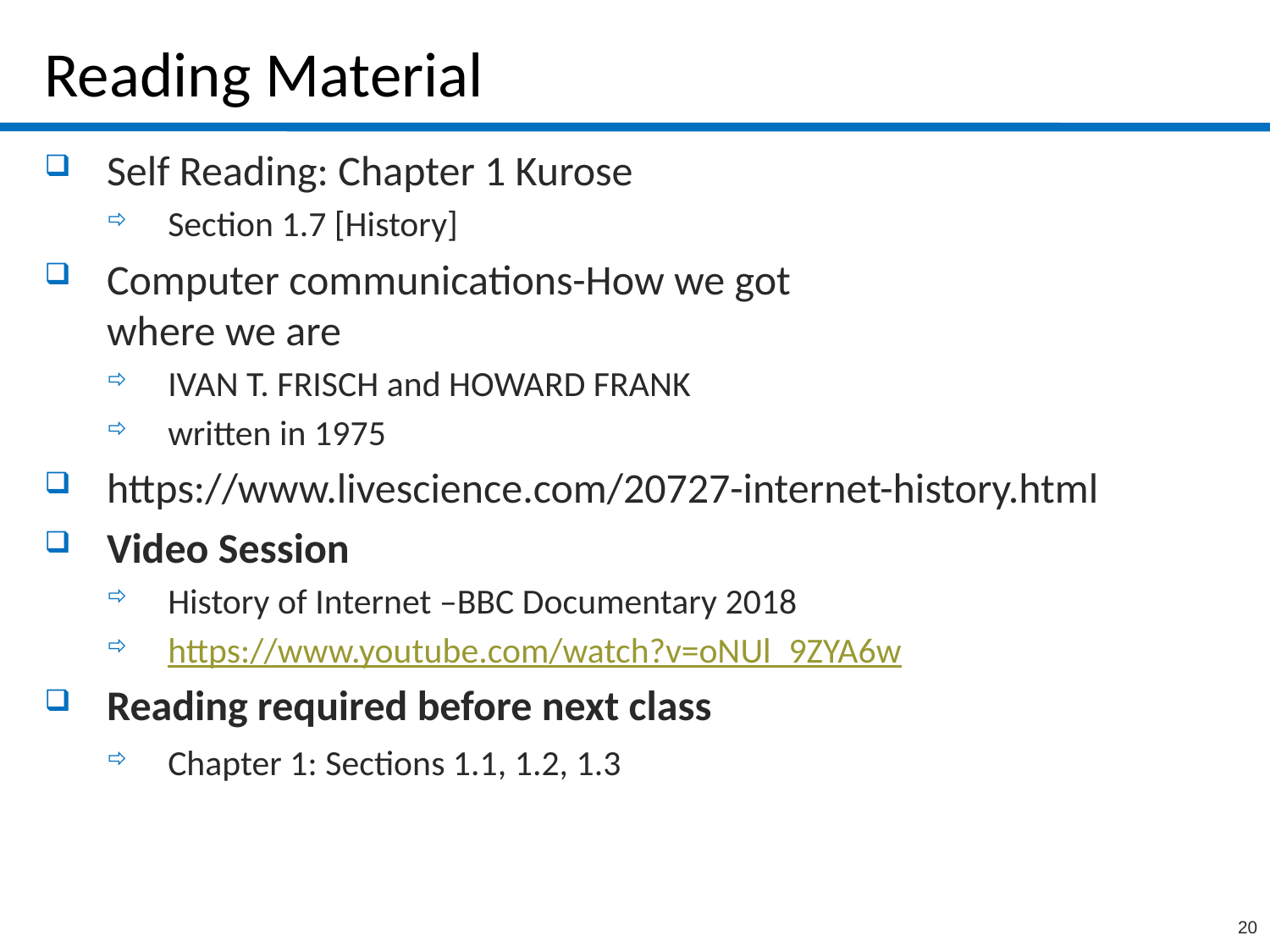

# Reading Material
Self Reading: Chapter 1 Kurose
Section 1.7 [History]
Computer communications-How we got
where we are
IVAN T. FRISCH and HOWARD FRANK
written in 1975
https://www.livescience.com/20727-internet-history.html
Video Session
History of Internet –BBC Documentary 2018
https://www.youtube.com/watch?v=oNUl_9ZYA6w
Reading required before next class
Chapter 1: Sections 1.1, 1.2, 1.3
20